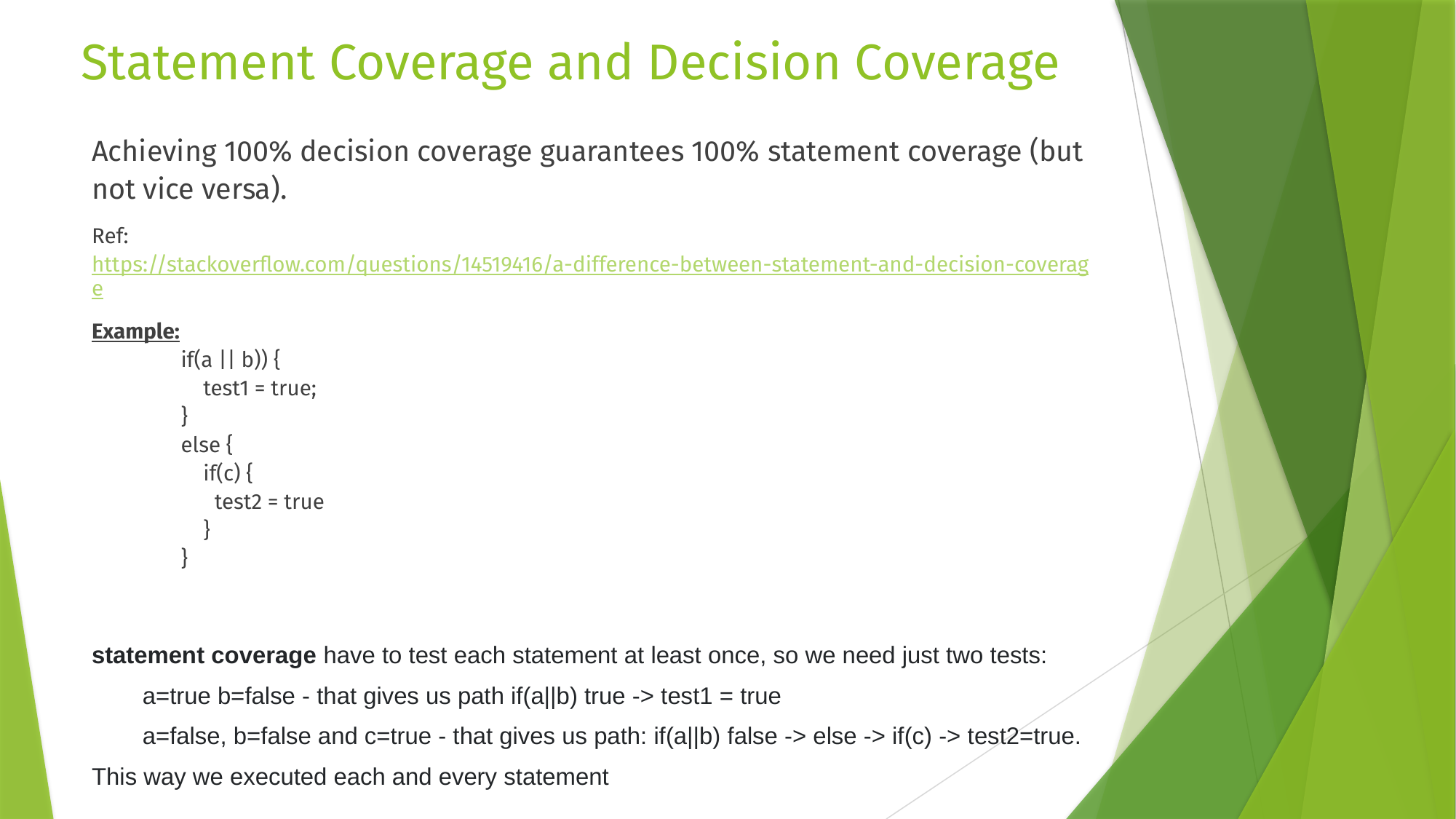

# Statement Coverage and Decision Coverage
Achieving 100% decision coverage guarantees 100% statement coverage (but not vice versa).
Ref: https://stackoverflow.com/questions/14519416/a-difference-between-statement-and-decision-coverage
Example:
if(a || b)) {
    test1 = true;
}
else {
    if(c) {
      test2 = true
    }
}

statement coverage have to test each statement at least once, so we need just two tests:
a=true b=false - that gives us path if(a||b) true -> test1 = true
a=false, b=false and c=true - that gives us path: if(a||b) false -> else -> if(c) -> test2=true.
This way we executed each and every statement